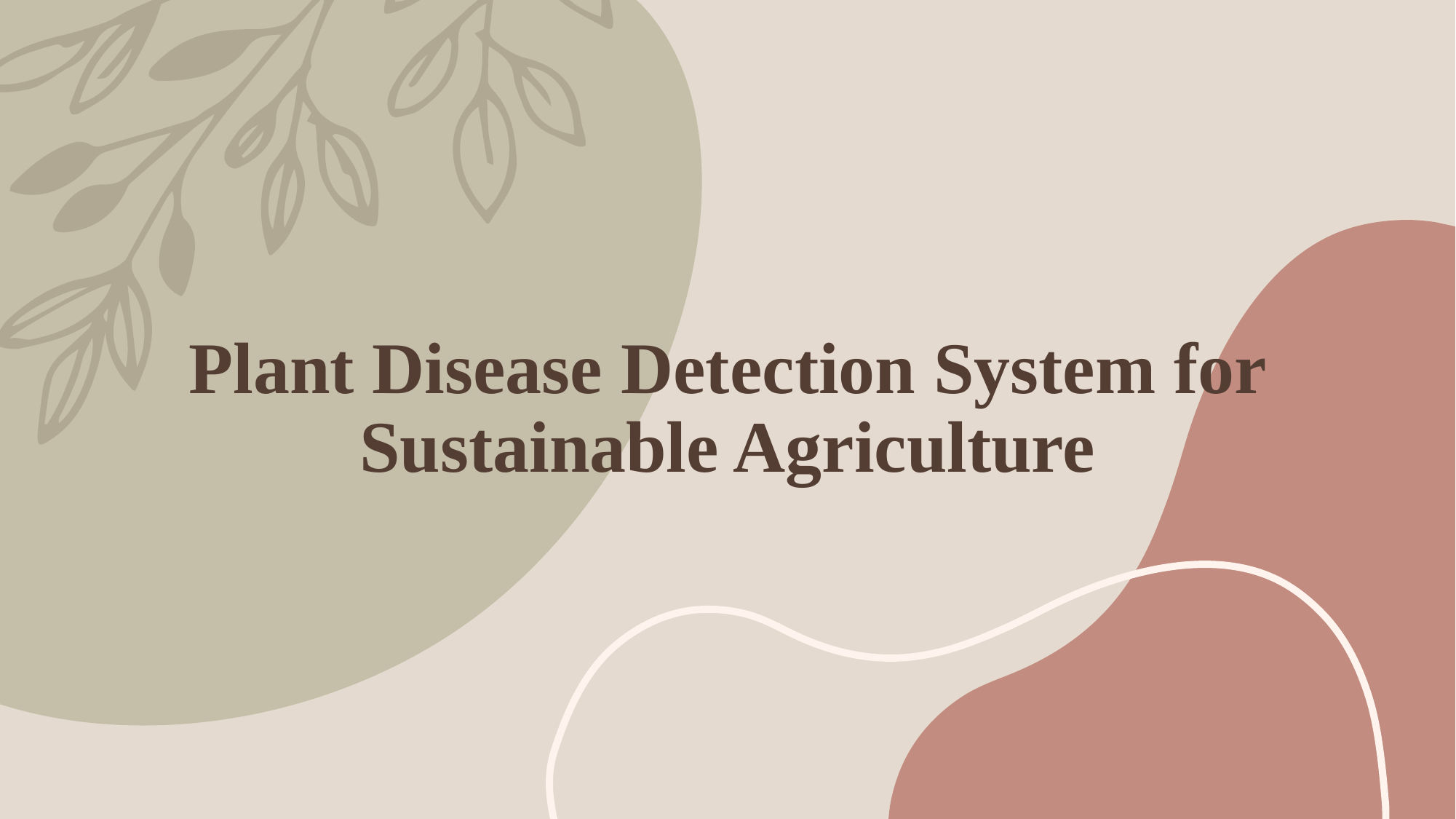

# Plant Disease Detection System for Sustainable Agriculture